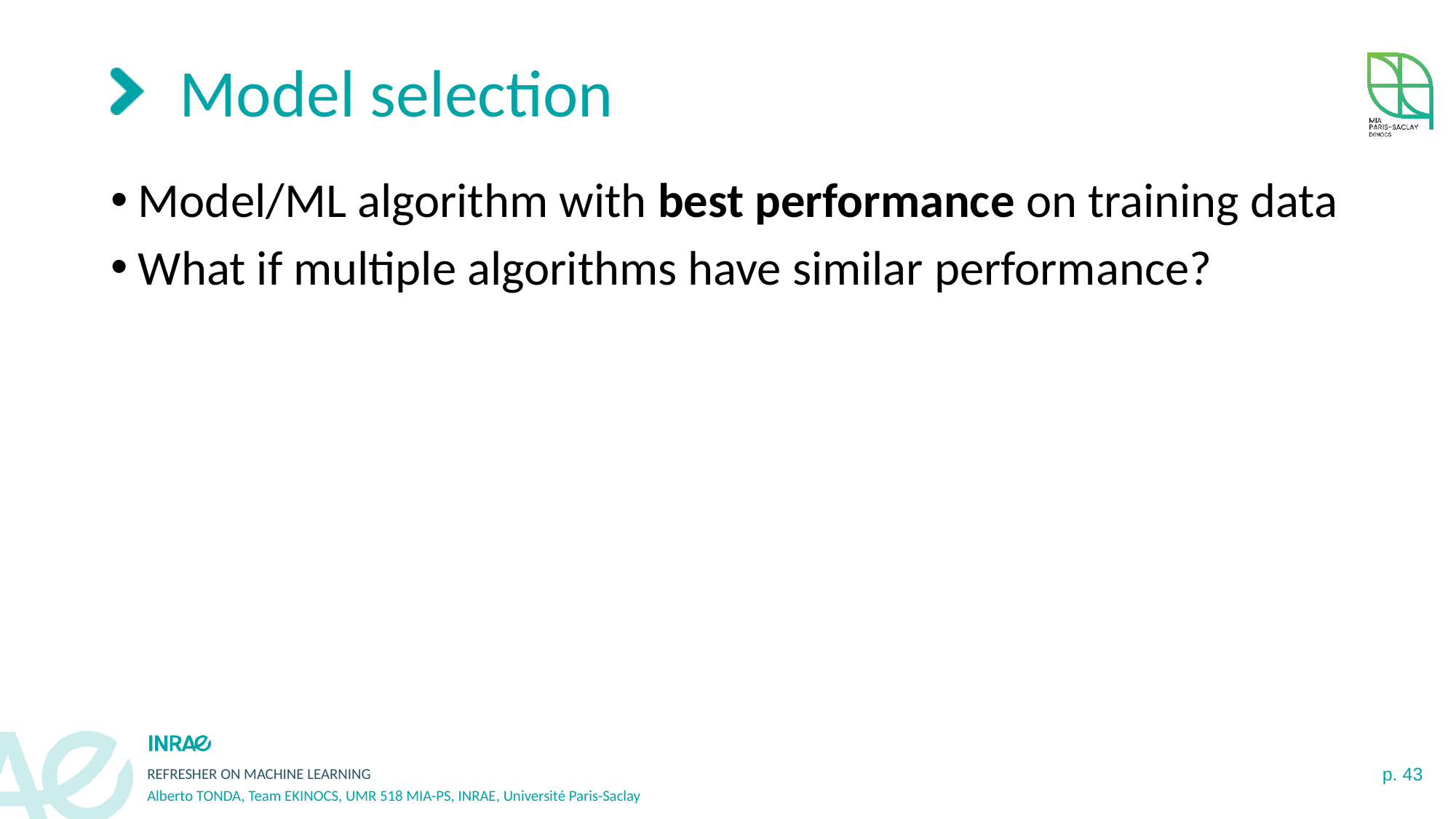

# Model selection
Model/ML algorithm with best performance on training data
What if multiple algorithms have similar performance?